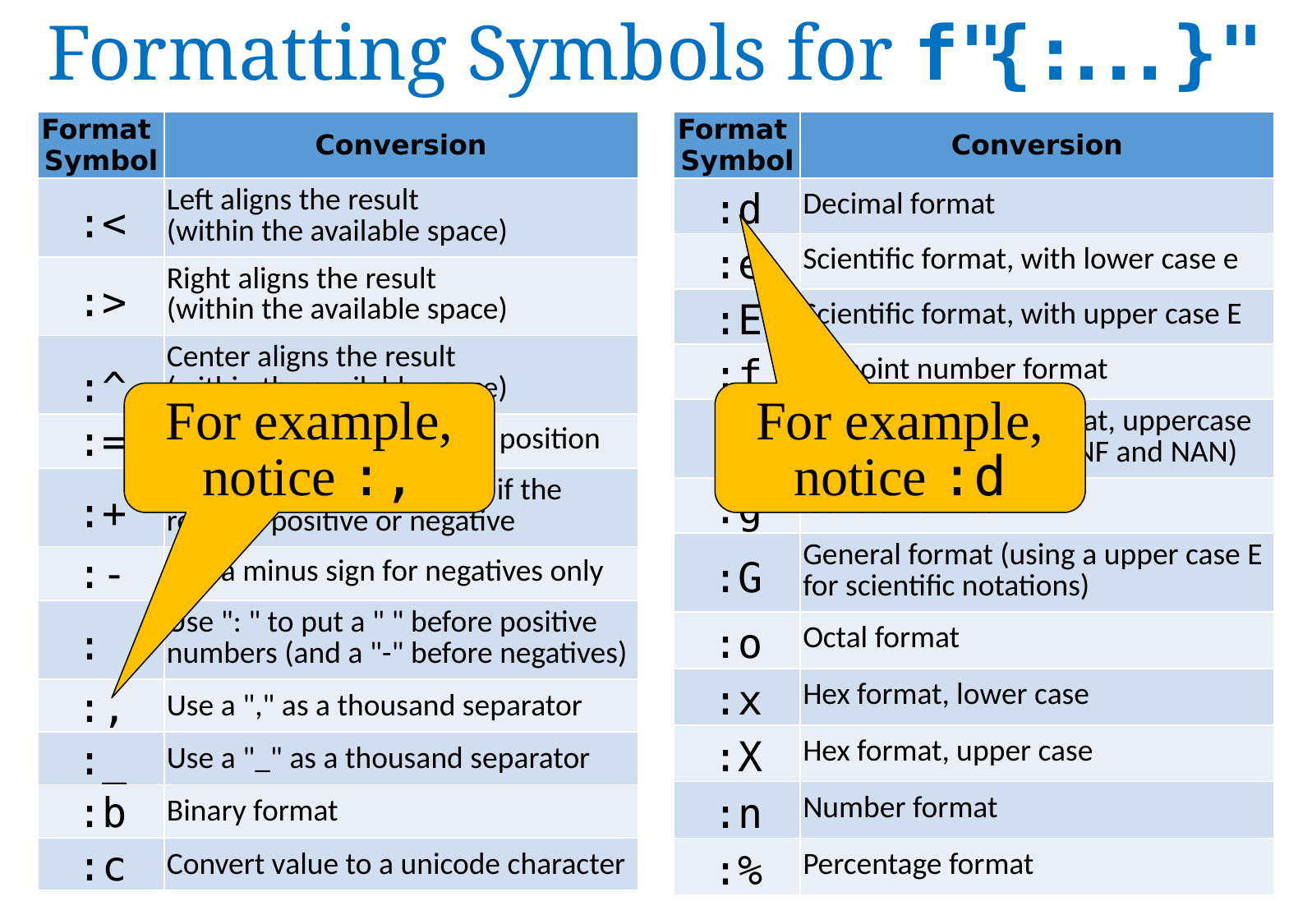

Formatting Symbols for f"{:...}"

| Format Symbol | Conversion |
| --- | --- |
| :< | Left aligns the result (within the available space) |
| :> | Right aligns the result (within the available space) |
| :^ | Center aligns the result (within the available space) |
| := | Places the sign at leftmost position |
| :+ | Use a plus sign to indicate if the result is positive or negative |
| :- | Use a minus sign for negatives only |
| : | Use ": " to put a " " before positive numbers (and a "-" before negatives) |
| :, | Use a "," as a thousand separator |
| :\_ | Use a "\_" as a thousand separator |
| :b | Binary format |
| :c | Convert value to a unicode character |
| Format Symbol | Conversion |
| --- | --- |
| :d | Decimal format |
| :e | Scientific format, with lower case e |
| :E | Scientific format, with upper case E |
| :f | Fix point number format |
| :F | Fix point number format, uppercase (show inf and nan as INF and NAN) |
| :g | General format |
| :G | General format (using a upper case E for scientific notations) |
| :o | Octal format |
| :x | Hex format, lower case |
| :X | Hex format, upper case |
| :n | Number format |
| :% | Percentage format |
For example, notice :,
For example, notice :d